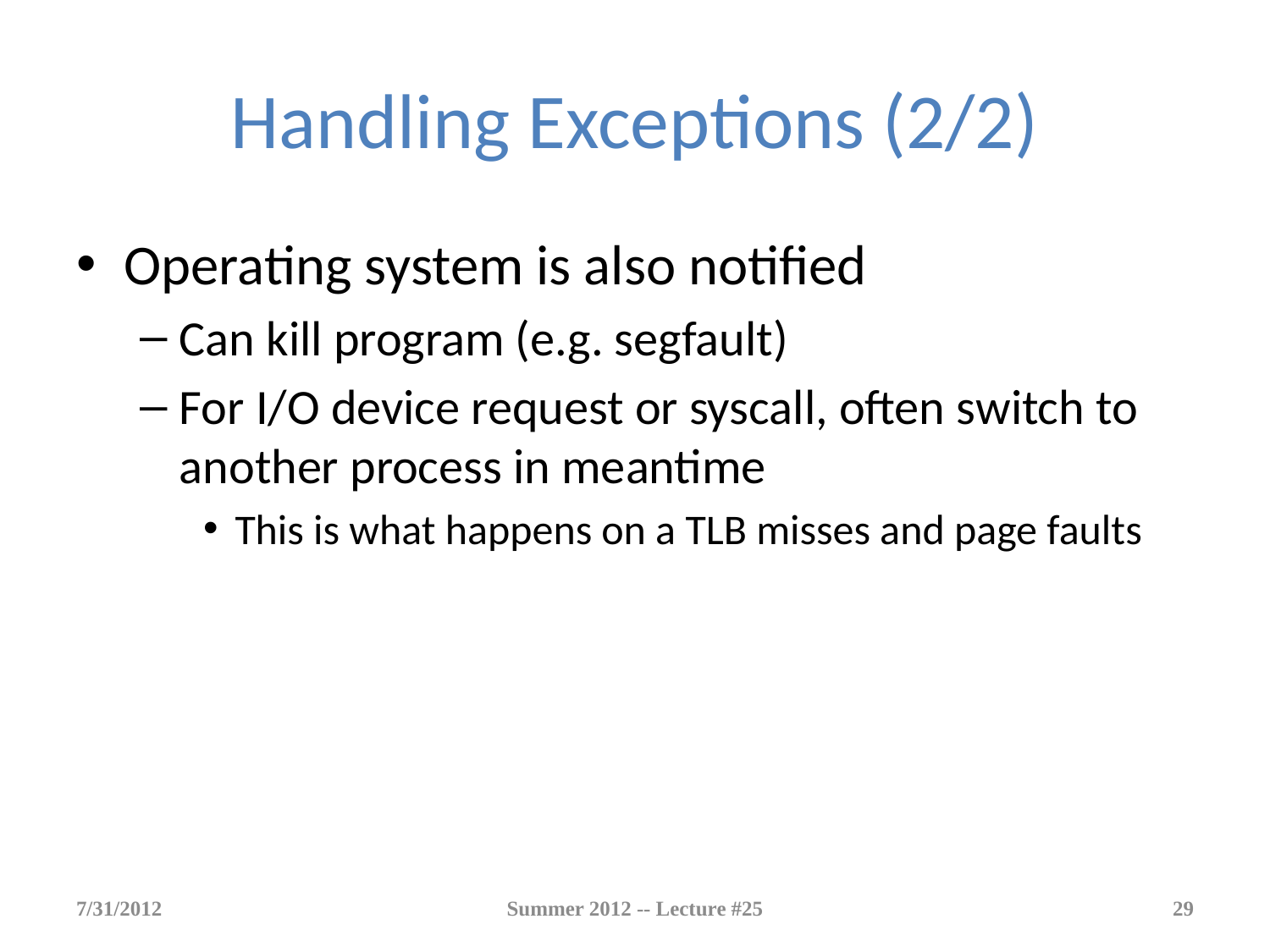

# Handling Exceptions (2/2)
Operating system is also notified
Can kill program (e.g. segfault)
For I/O device request or syscall, often switch to another process in meantime
This is what happens on a TLB misses and page faults
7/31/2012
Summer 2012 -- Lecture #25
29